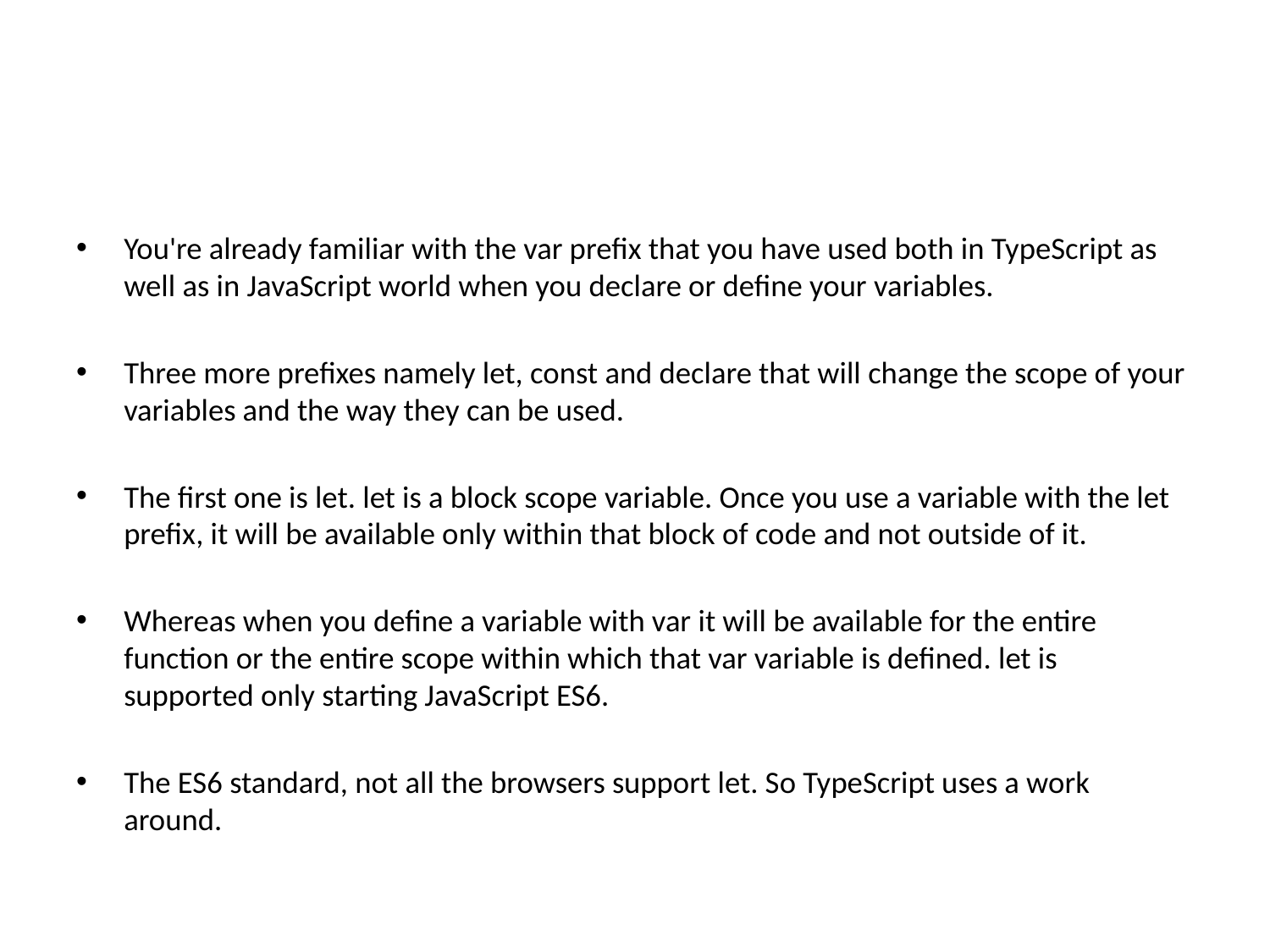

#
You're already familiar with the var prefix that you have used both in TypeScript as well as in JavaScript world when you declare or define your variables.

Three more prefixes namely let, const and declare that will change the scope of your variables and the way they can be used.

The first one is let. let is a block scope variable. Once you use a variable with the let prefix, it will be available only within that block of code and not outside of it.

Whereas when you define a variable with var it will be available for the entire function or the entire scope within which that var variable is defined. let is supported only starting JavaScript ES6.

The ES6 standard, not all the browsers support let. So TypeScript uses a work around.